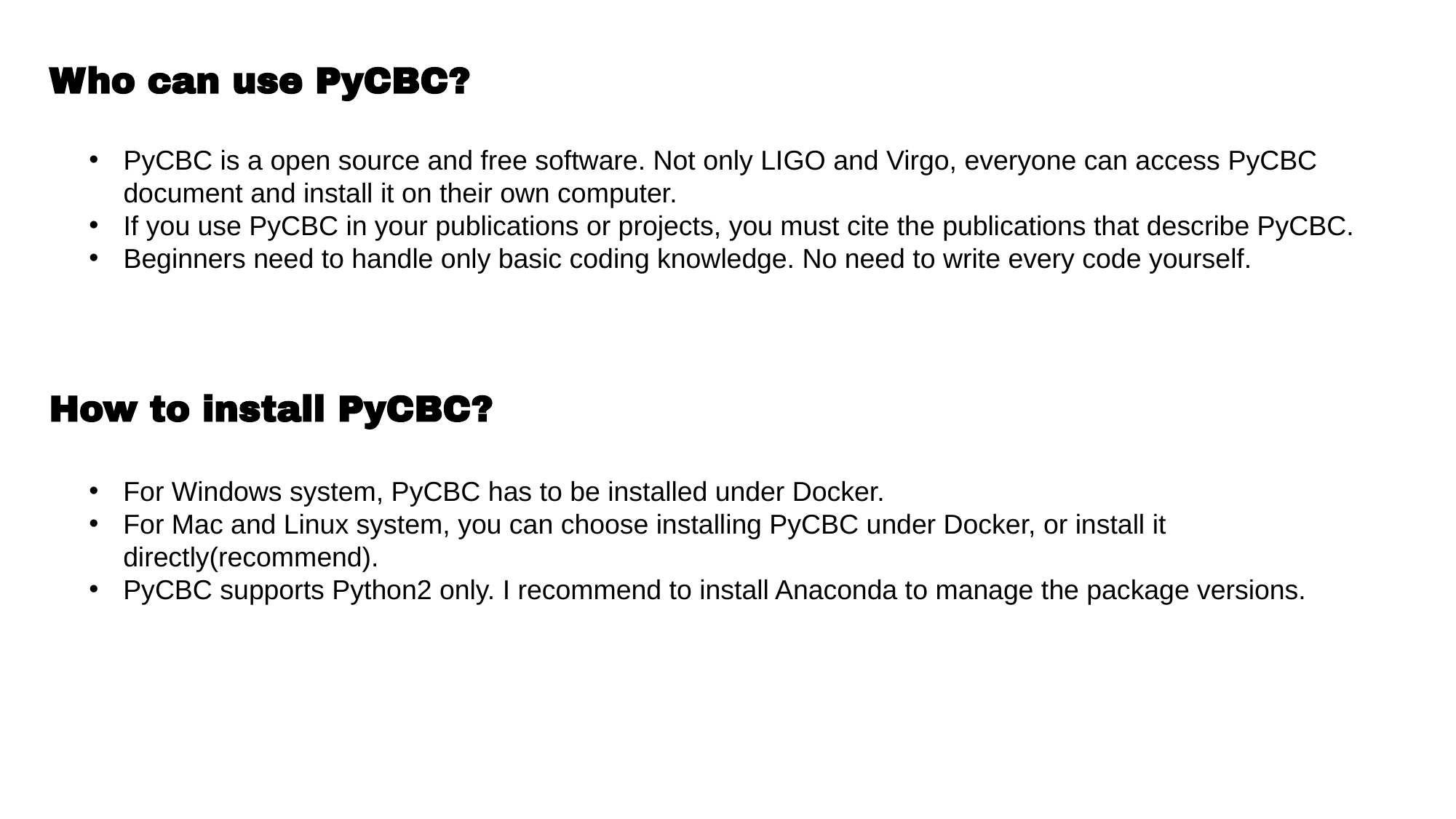

# Who can use PyCBC?
PyCBC is a open source and free software. Not only LIGO and Virgo, everyone can access PyCBC document and install it on their own computer.
If you use PyCBC in your publications or projects, you must cite the publications that describe PyCBC.
Beginners need to handle only basic coding knowledge. No need to write every code yourself.
How to install PyCBC?
For Windows system, PyCBC has to be installed under Docker.
For Mac and Linux system, you can choose installing PyCBC under Docker, or install it directly(recommend).
PyCBC supports Python2 only. I recommend to install Anaconda to manage the package versions.
3